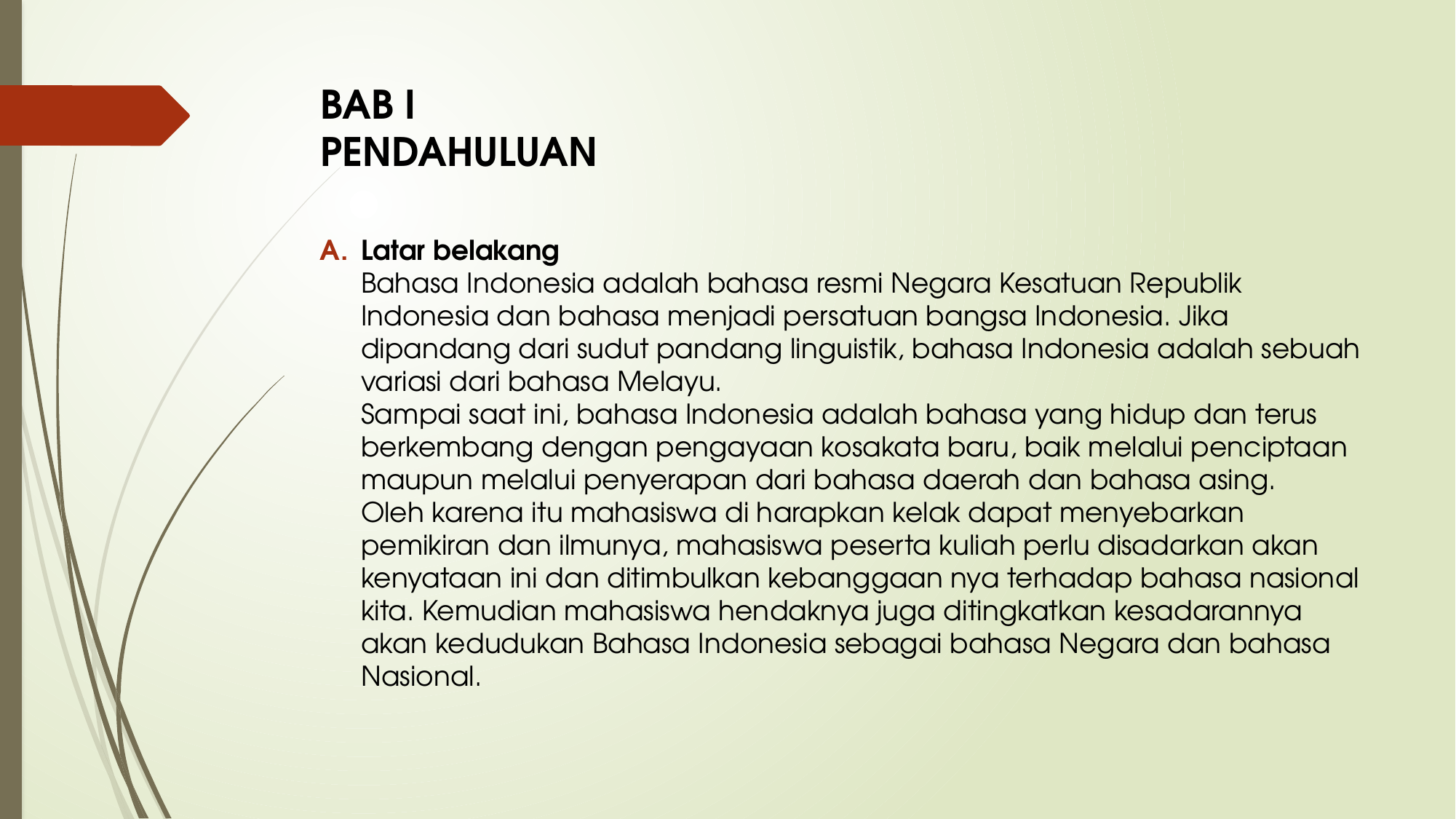

# BAB I PENDAHULUAN
Latar belakang
Bahasa Indonesia adalah bahasa resmi Negara Kesatuan Republik Indonesia dan bahasa menjadi persatuan bangsa Indonesia. Jika dipandang dari sudut pandang linguistik, bahasa Indonesia adalah sebuah variasi dari bahasa Melayu.
Sampai saat ini, bahasa Indonesia adalah bahasa yang hidup dan terus berkembang dengan pengayaan kosakata baru, baik melalui penciptaan maupun melalui penyerapan dari bahasa daerah dan bahasa asing.
Oleh karena itu mahasiswa di harapkan kelak dapat menyebarkan pemikiran dan ilmunya, mahasiswa peserta kuliah perlu disadarkan akan kenyataan ini dan ditimbulkan kebanggaan nya terhadap bahasa nasional kita. Kemudian mahasiswa hendaknya juga ditingkatkan kesadarannya akan kedudukan Bahasa Indonesia sebagai bahasa Negara dan bahasa Nasional.